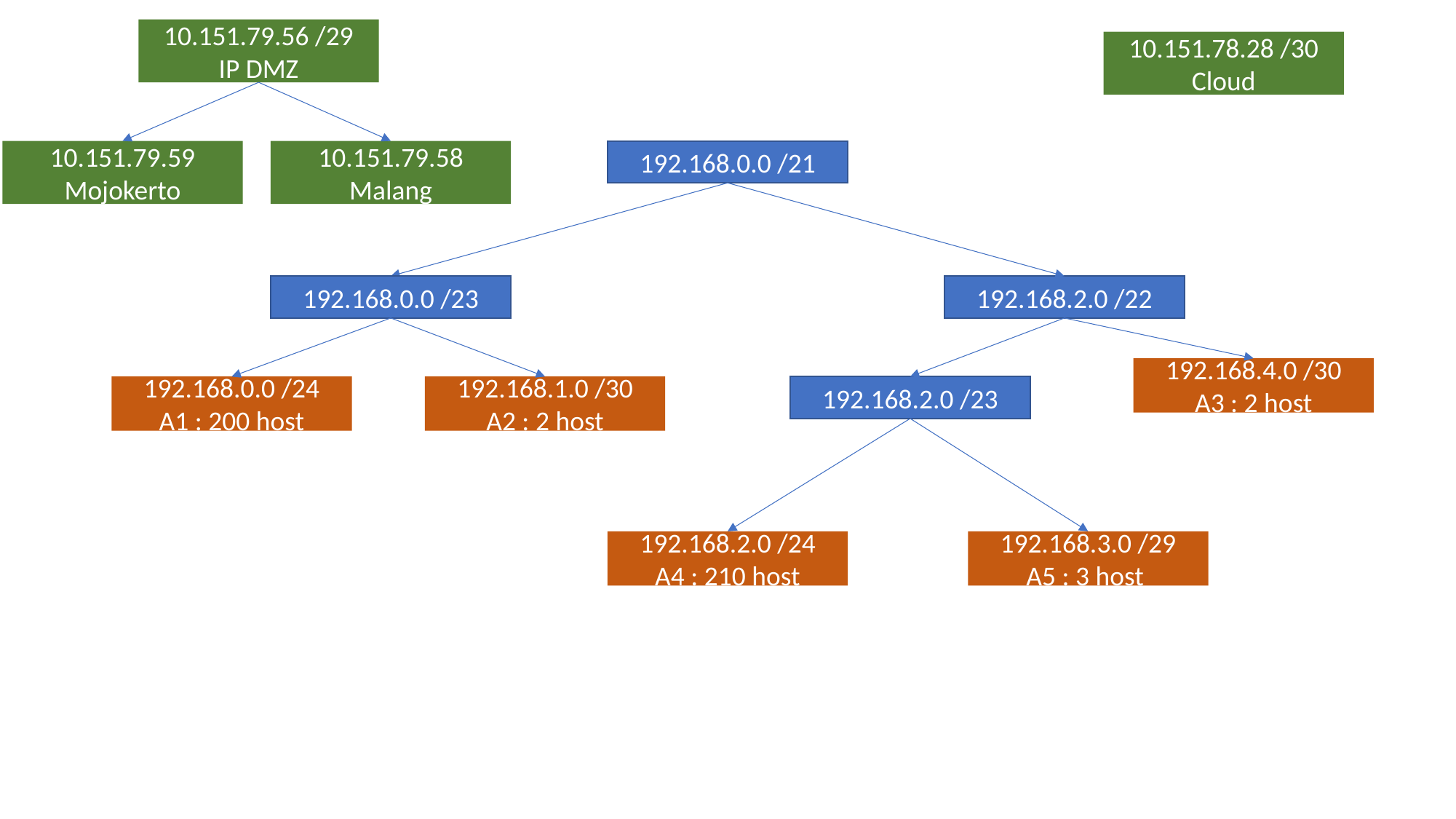

10.151.79.56 /29
IP DMZ
10.151.78.28 /30
Cloud
10.151.79.59
Mojokerto
10.151.79.58
Malang
192.168.0.0 /21
192.168.0.0 /23
192.168.2.0 /22
192.168.4.0 /30
A3 : 2 host
192.168.0.0 /24
A1 : 200 host
192.168.1.0 /30
A2 : 2 host
192.168.2.0 /23
192.168.2.0 /24
A4 : 210 host
192.168.3.0 /29
A5 : 3 host